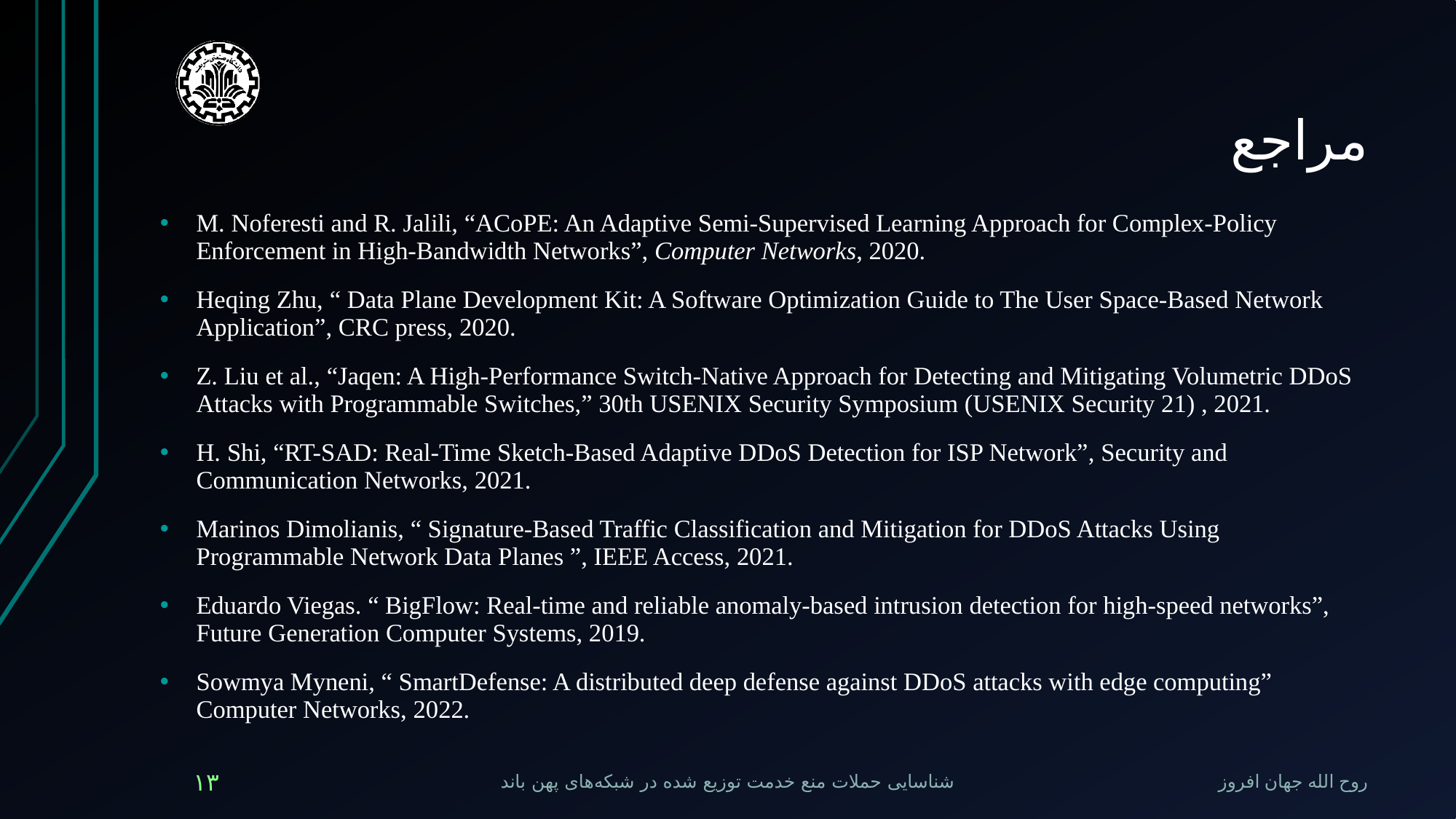

# مراجع
M. Noferesti and R. Jalili, “ACoPE: An Adaptive Semi-Supervised Learning Approach for Complex-Policy Enforcement in High-Bandwidth Networks”, Computer Networks, 2020.
Heqing Zhu, “ Data Plane Development Kit: A Software Optimization Guide to The User Space-Based Network Application”, CRC press, 2020.
Z. Liu et al., “Jaqen: A High-Performance Switch-Native Approach for Detecting and Mitigating Volumetric DDoS Attacks with Programmable Switches,” 30th USENIX Security Symposium (USENIX Security 21) , 2021.
H. Shi, “RT-SAD: Real-Time Sketch-Based Adaptive DDoS Detection for ISP Network”, Security and Communication Networks, 2021.
Marinos Dimolianis, “ Signature-Based Traffic Classification and Mitigation for DDoS Attacks Using Programmable Network Data Planes ”, IEEE Access, 2021.
Eduardo Viegas. “ BigFlow: Real-time and reliable anomaly-based intrusion detection for high-speed networks”, Future Generation Computer Systems, 2019.
Sowmya Myneni, “ SmartDefense: A distributed deep defense against DDoS attacks with edge computing” Computer Networks, 2022.

روح الله جهان افروز
۱۳
شناسایی حملات منع خدمت توزیع شده در شبکه‌های پهن باند